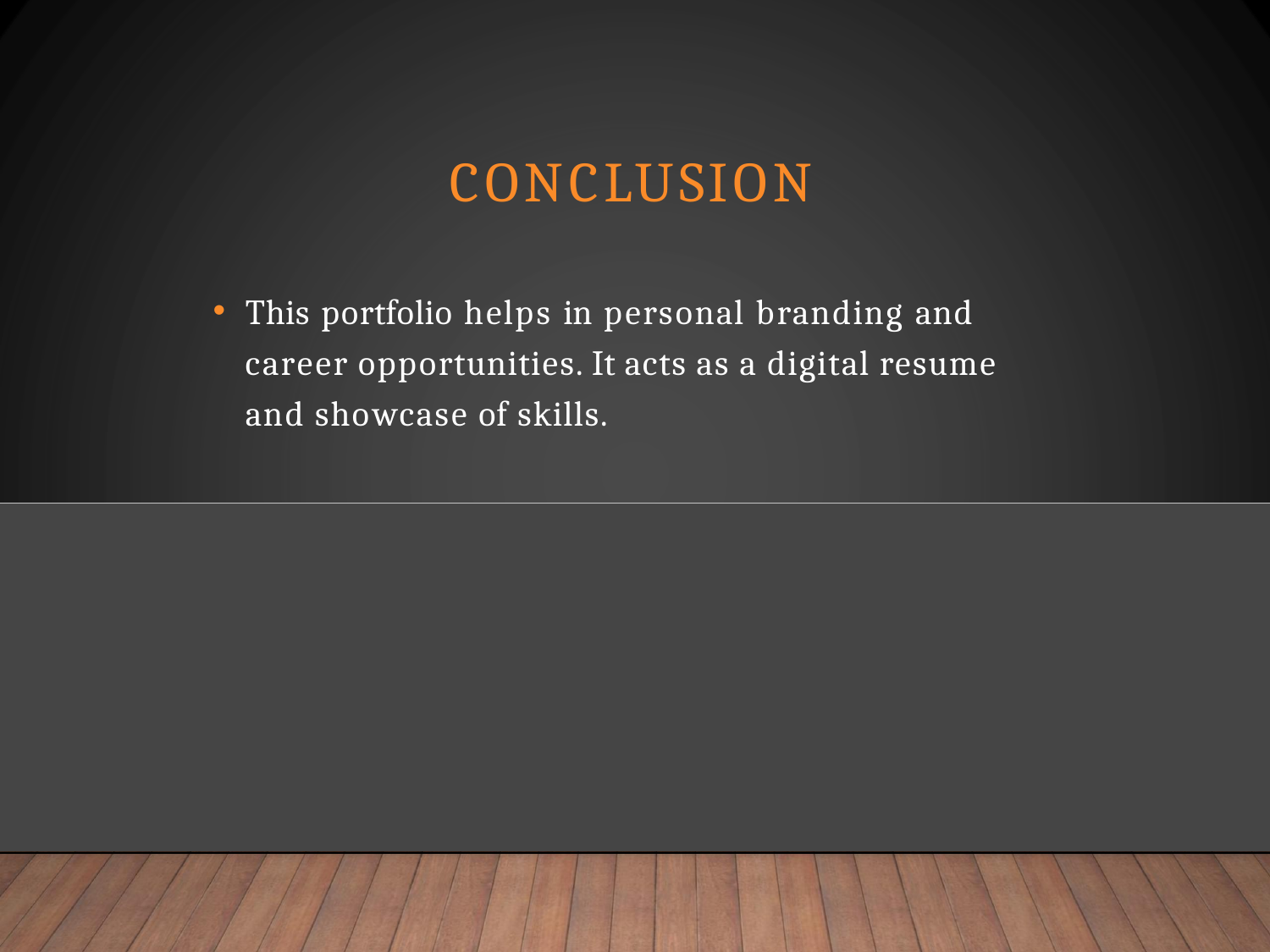

# CONCLUSION
This portfolio helps in personal branding and career opportunities. It acts as a digital resume and showcase of skills.